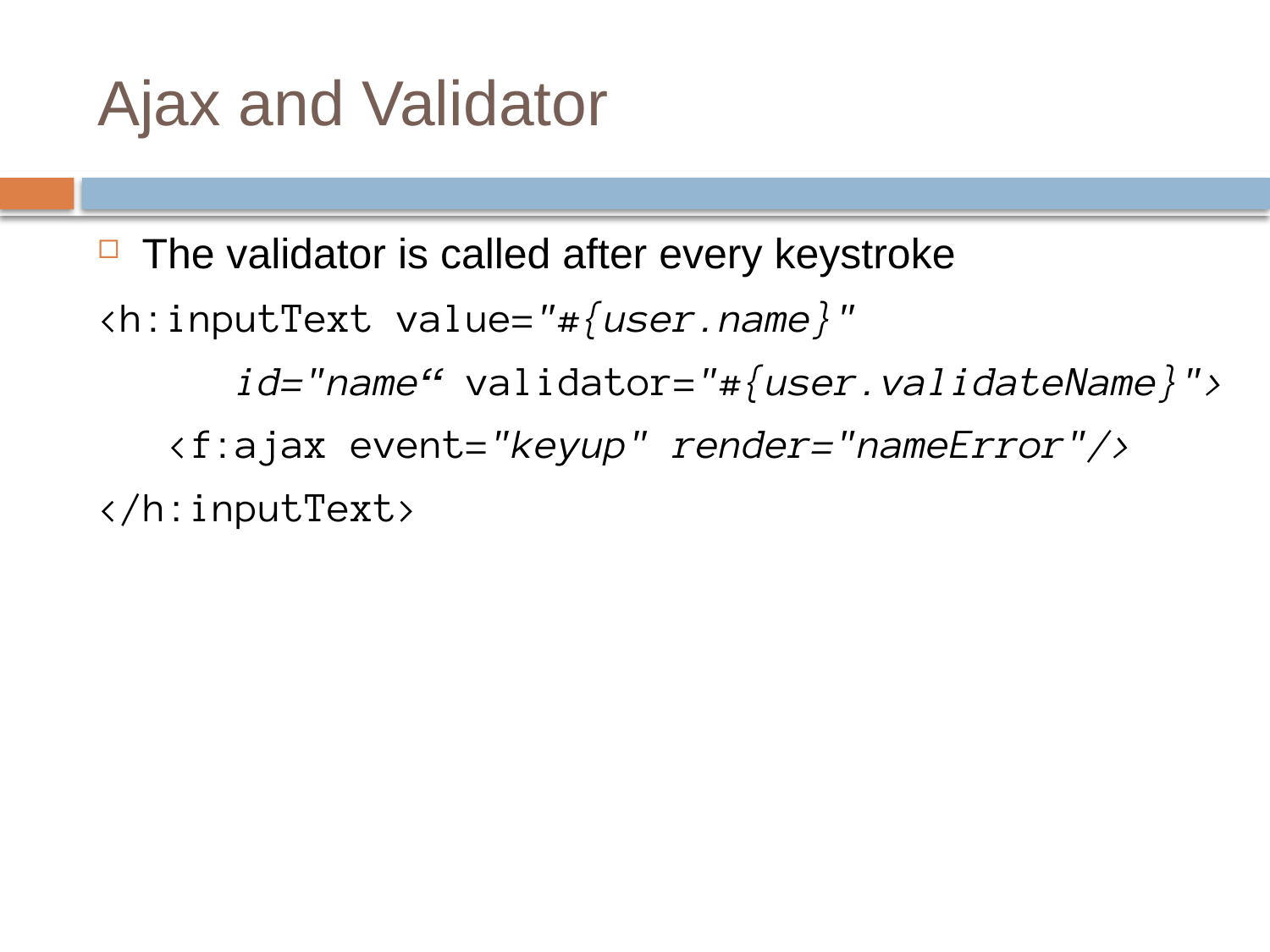

# Ajax and Validator
The validator is called after every keystroke
<h:inputText value="#{user.name}"
      id="name“ validator="#{user.validateName}">
   <f:ajax event="keyup" render="nameError"/>
</h:inputText>